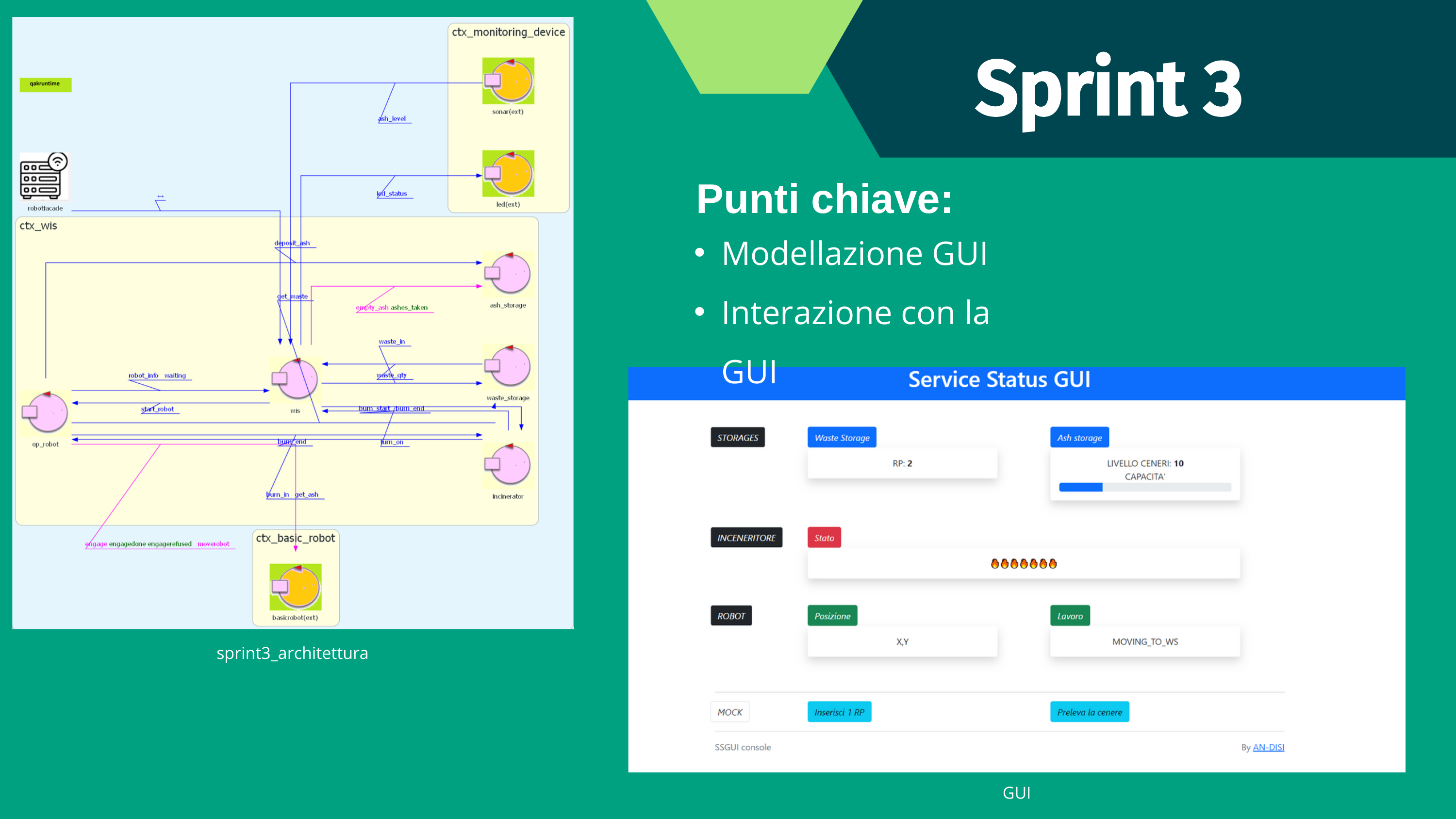

Sprint 3
Punti chiave:
Modellazione GUI
Interazione con la GUI

sprint3_architettura
GUI